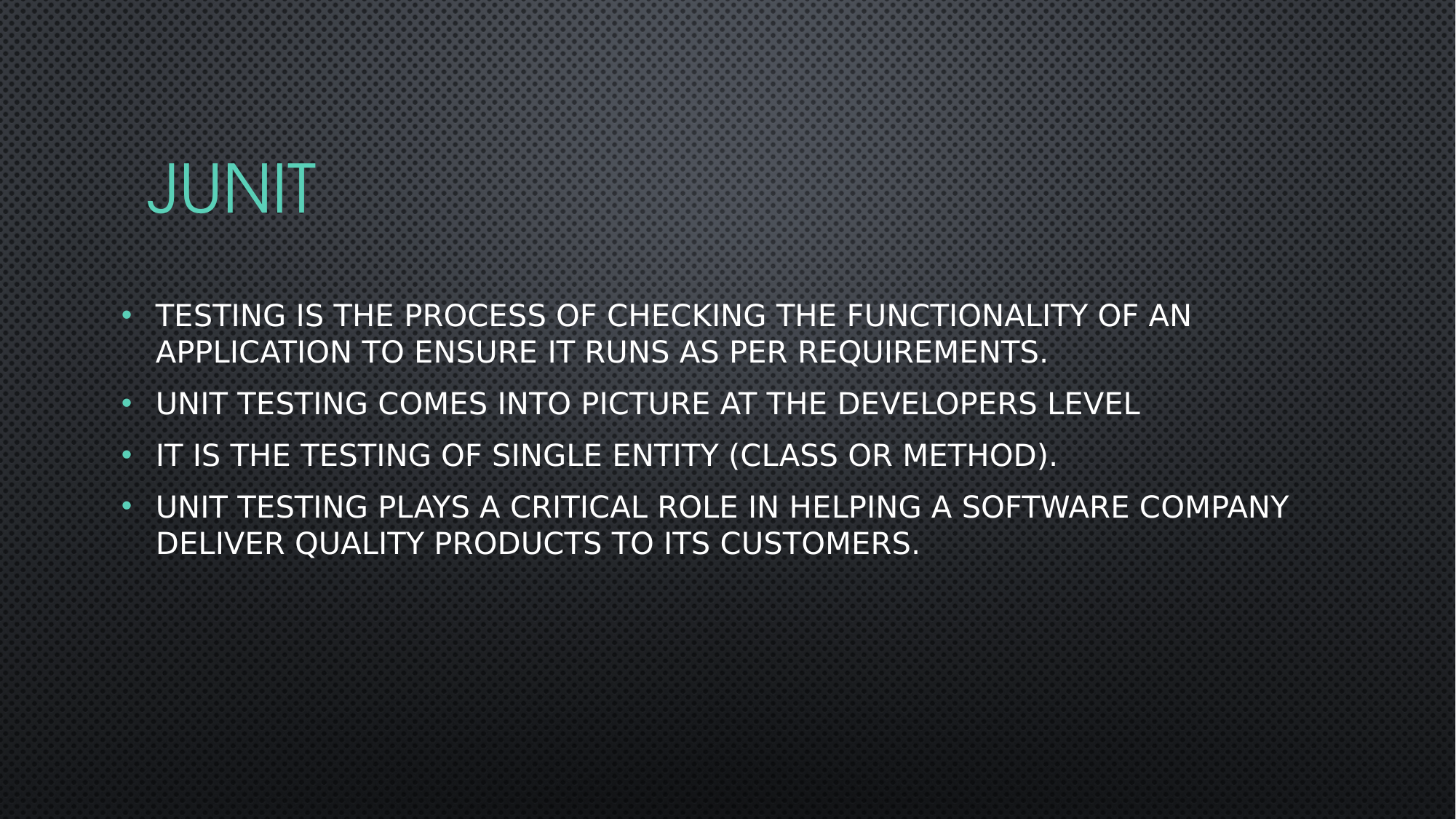

# JUNIT
Testing is the process of checking the functionality of an application to ensure it runs as per requirements.
Unit testing comes into picture at the developers level
it is the testing of single entity (class or method).
Unit testing plays a critical role in helping a software company deliver quality products to its customers.